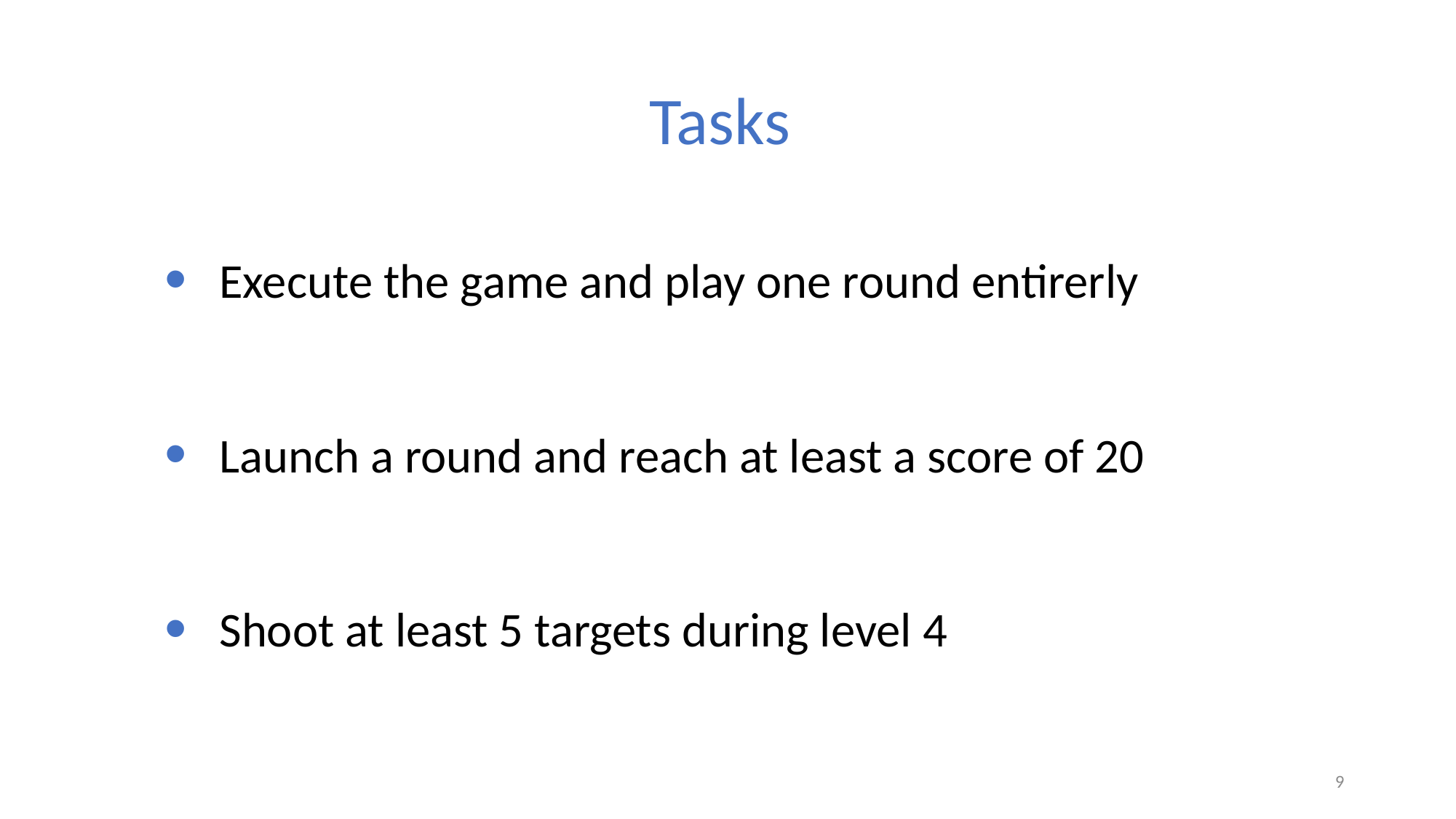

# Tasks
Execute the game and play one round entirerly

Launch a round and reach at least a score of 20

Shoot at least 5 targets during level 4
9